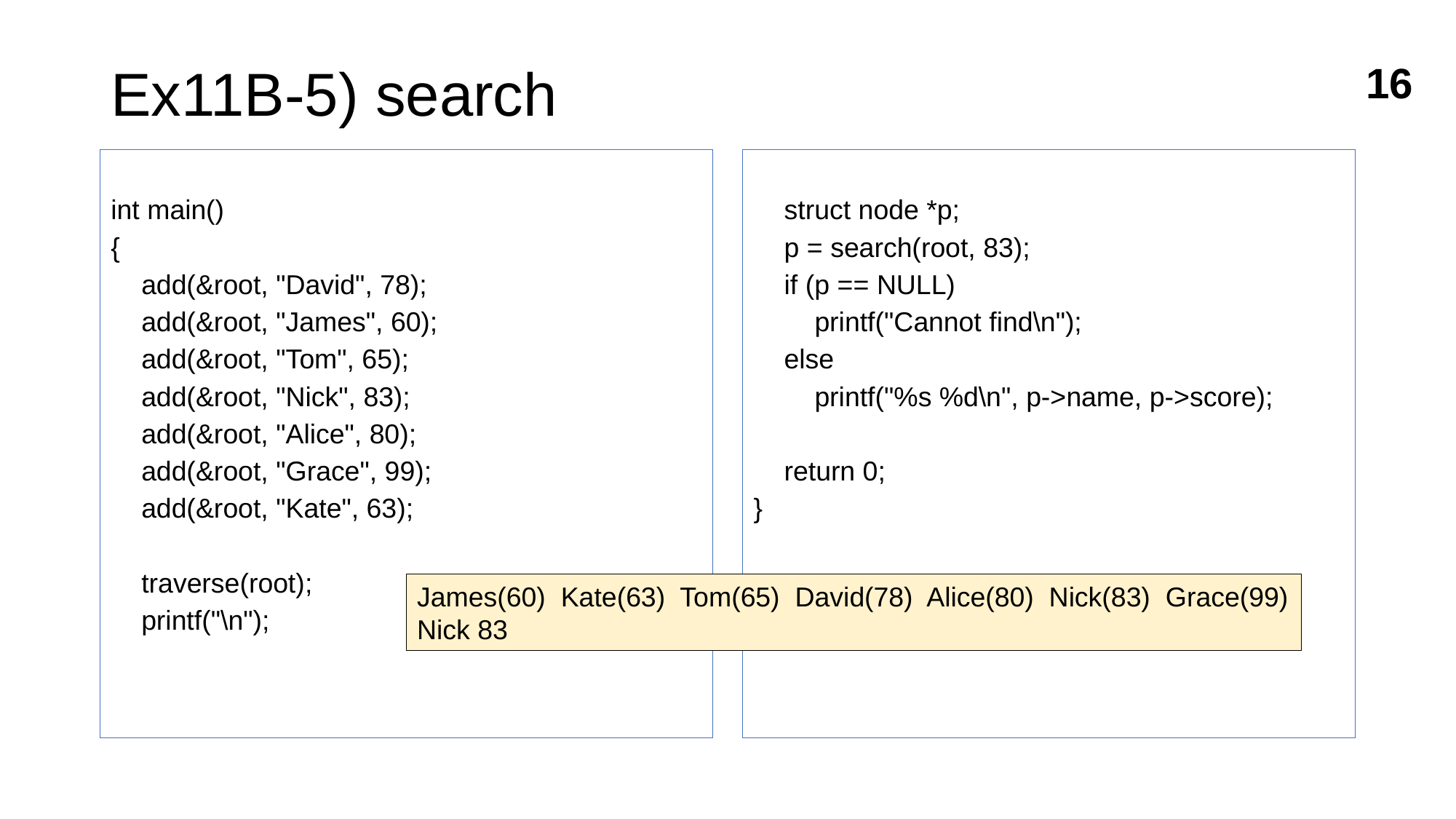

# Ex11B-5) search
16

int main()
{
    add(&root, "David", 78);
    add(&root, "James", 60);
    add(&root, "Tom", 65);
    add(&root, "Nick", 83);
    add(&root, "Alice", 80);
    add(&root, "Grace", 99);
    add(&root, "Kate", 63);

    traverse(root);
    printf("\n");

    struct node *p;
    p = search(root, 83);
    if (p == NULL)
        printf("Cannot find\n");
    else
        printf("%s %d\n", p->name, p->score);

    return 0;
}
James(60)  Kate(63)  Tom(65)  David(78)  Alice(80)  Nick(83)  Grace(99)
Nick 83